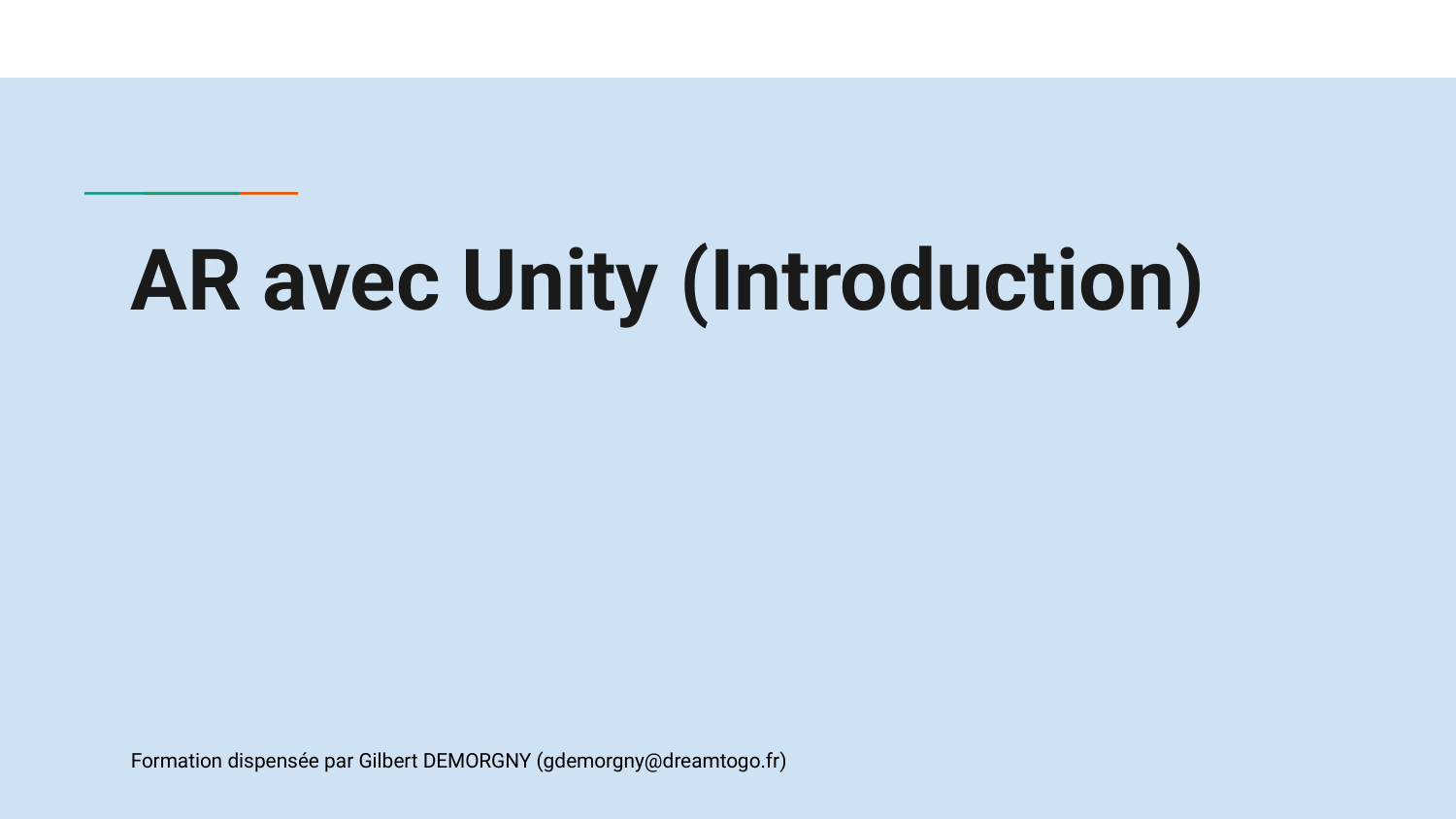

# AR avec Unity (Introduction)

Formation dispensée par Gilbert DEMORGNY (gdemorgny@dreamtogo.fr)